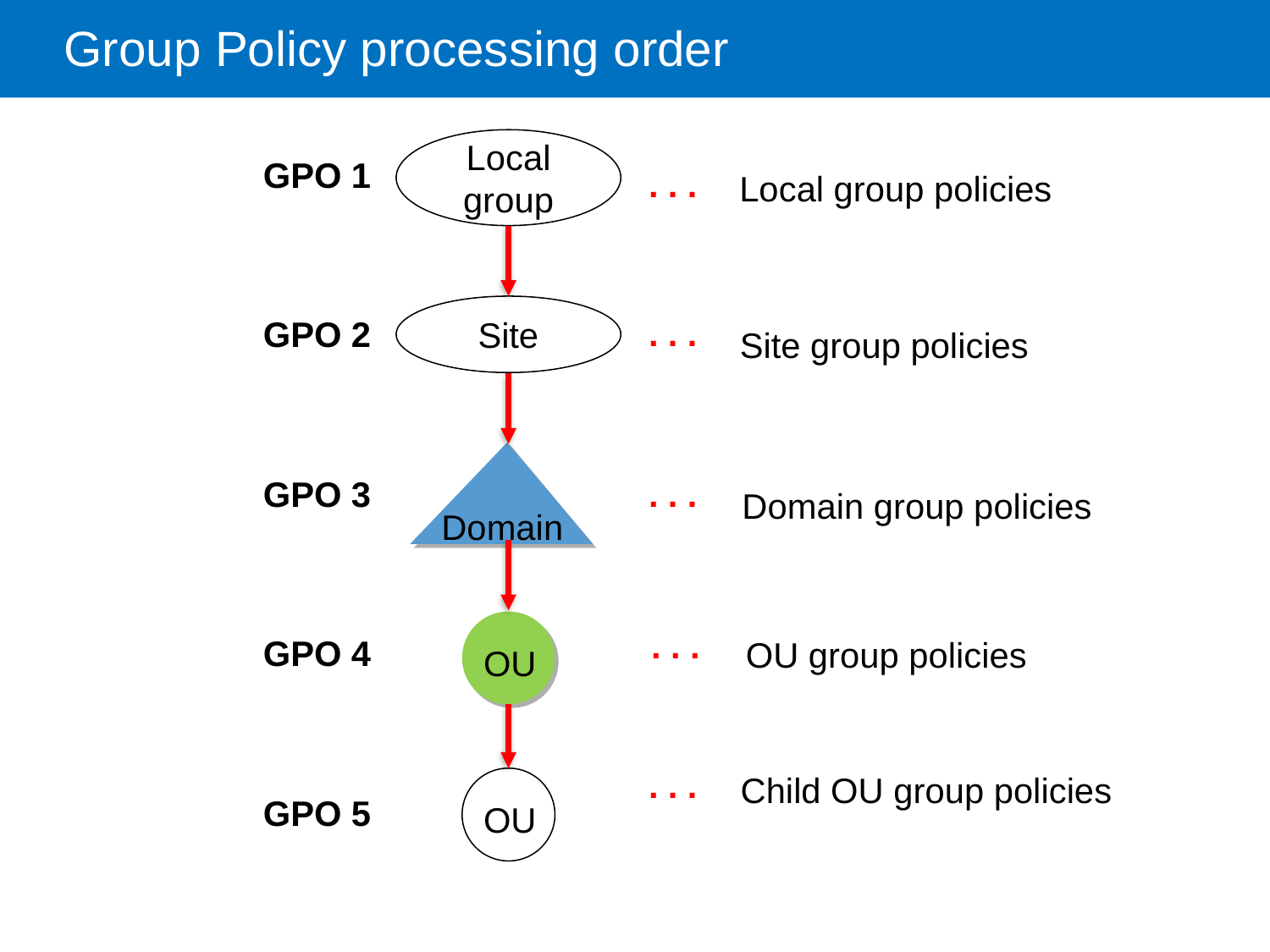

# Group Policy processing order
Local group
. . .
Local group policies
Site
. . .
Site group policies

. . .
Domain group policies
Domain

. . .
OU group policies
OU
. . .
Child OU group policies

OU
GPO 1
GPO 2
GPO 3
GPO 4
GPO 5